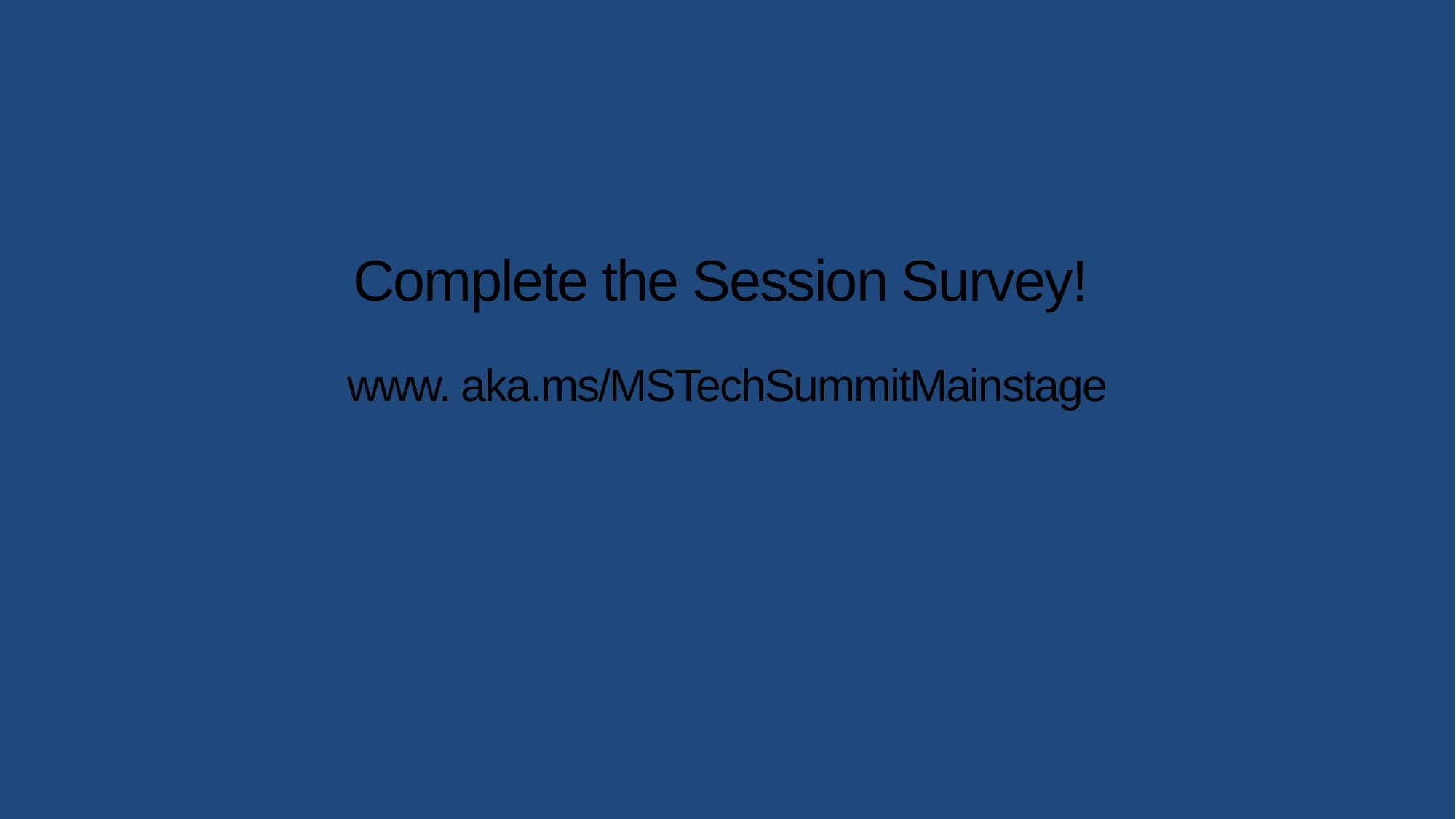

# Complete the Session Survey! www. aka.ms/MSTechSummitMainstage